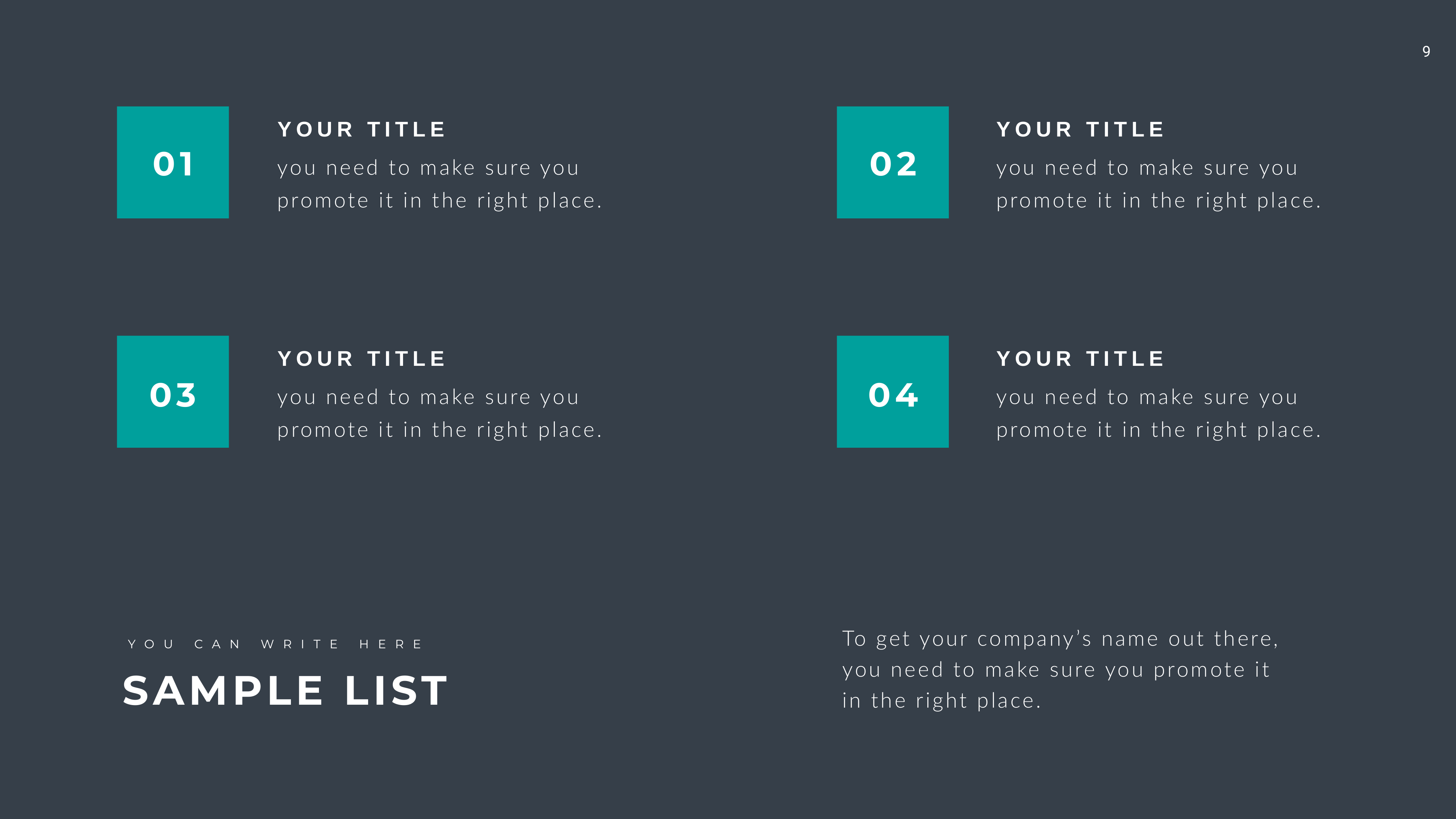

YOUR TITLE
YOUR TITLE
01
02
you need to make sure you promote it in the right place.
you need to make sure you promote it in the right place.

YOUR TITLE
YOUR TITLE
03
04
you need to make sure you promote it in the right place.
you need to make sure you promote it in the right place.
To get your company’s name out there, you need to make sure you promote it in the right place.
YOU CAN WRITE HERE
SAMPLE LIST